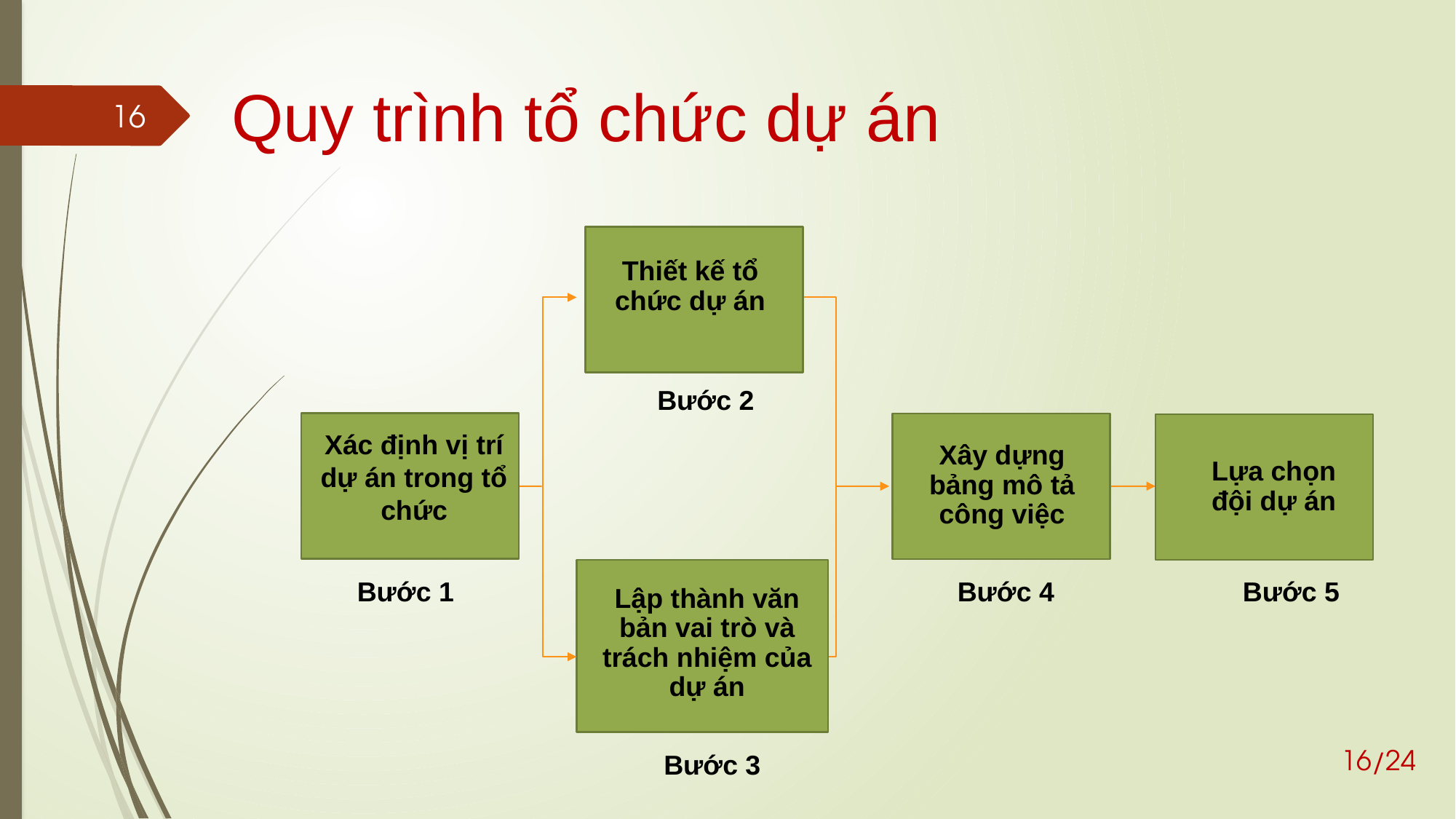

# Quy trình tổ chức dự án
16

Thiết kế tổ chức dự án

Bước 2

Xác định vị trí dự án trong tổ chức
Xây dựng bảng mô tả công việc
Lựa chọn đội dự án

Bước 1
Bước 4
Bước 5
Lập thành văn bản vai trò và trách nhiệm của dự án
16/24
Bước 3